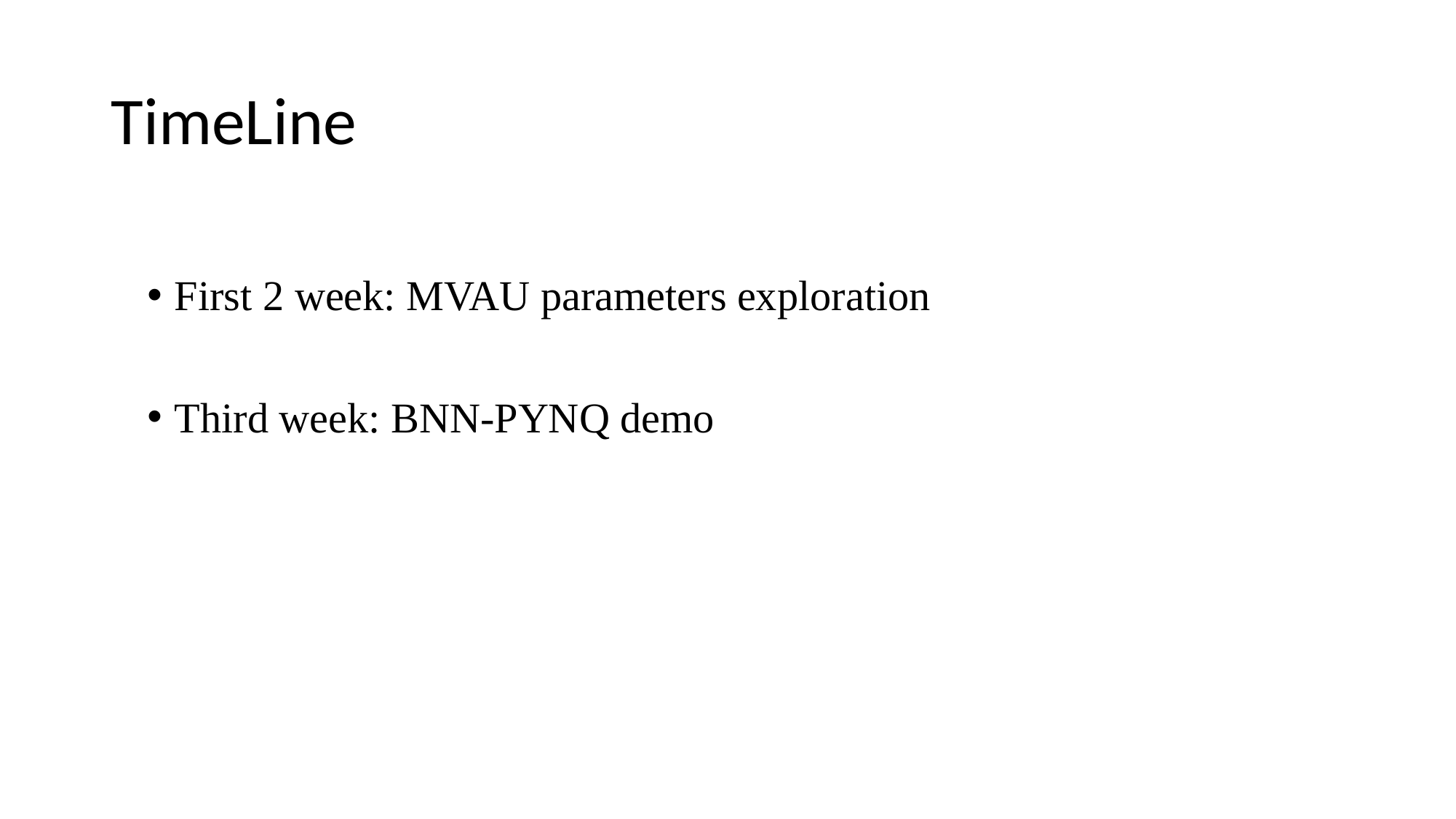

# TimeLine
First 2 week: MVAU parameters exploration

Third week: BNN-PYNQ demo